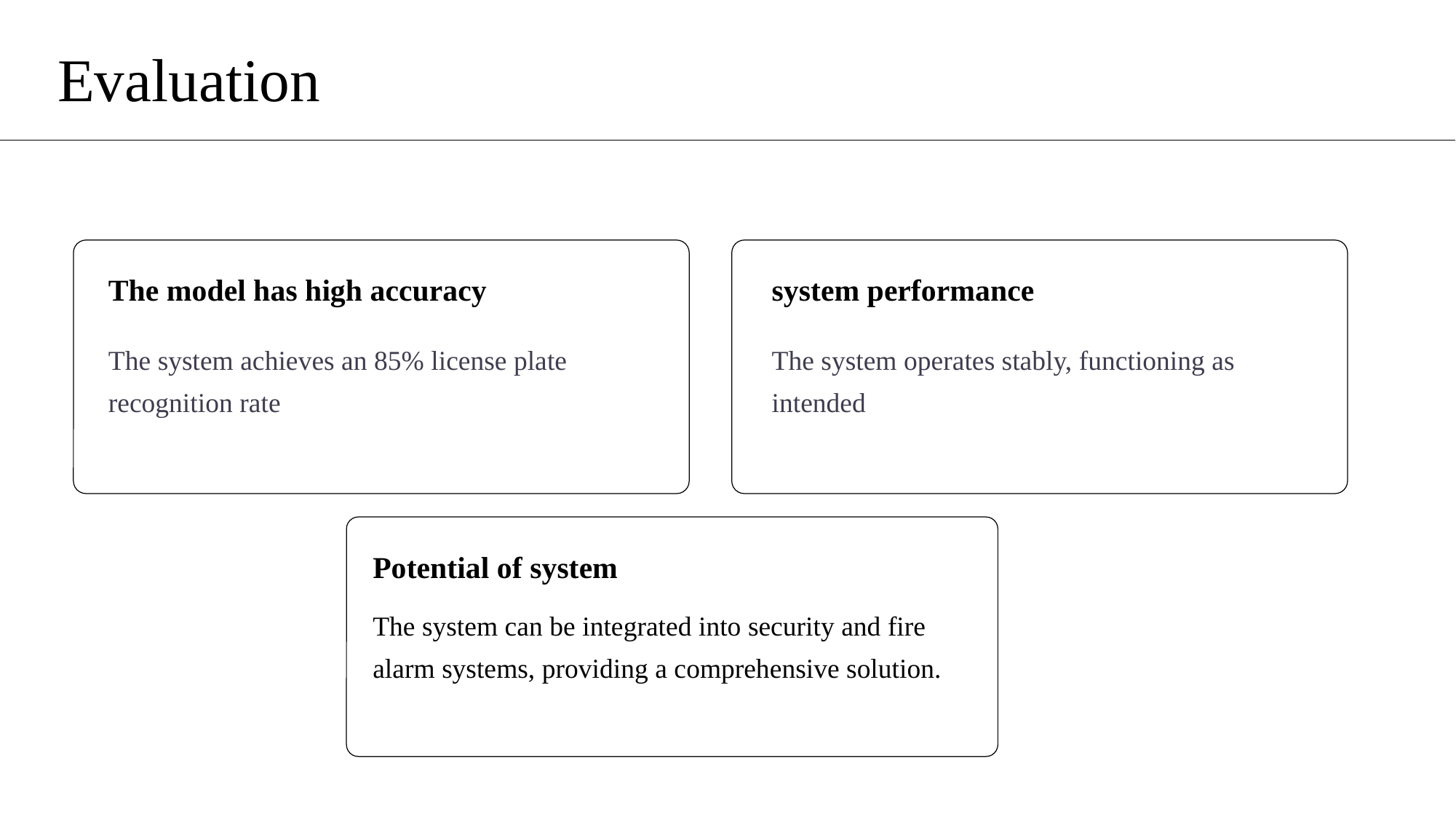

Evaluation

system performance
The system operates stably, functioning as intended

The model has high accuracy
The system achieves an 85% license plate recognition rate

Potential of system
The system can be integrated into security and fire alarm systems, providing a comprehensive solution.